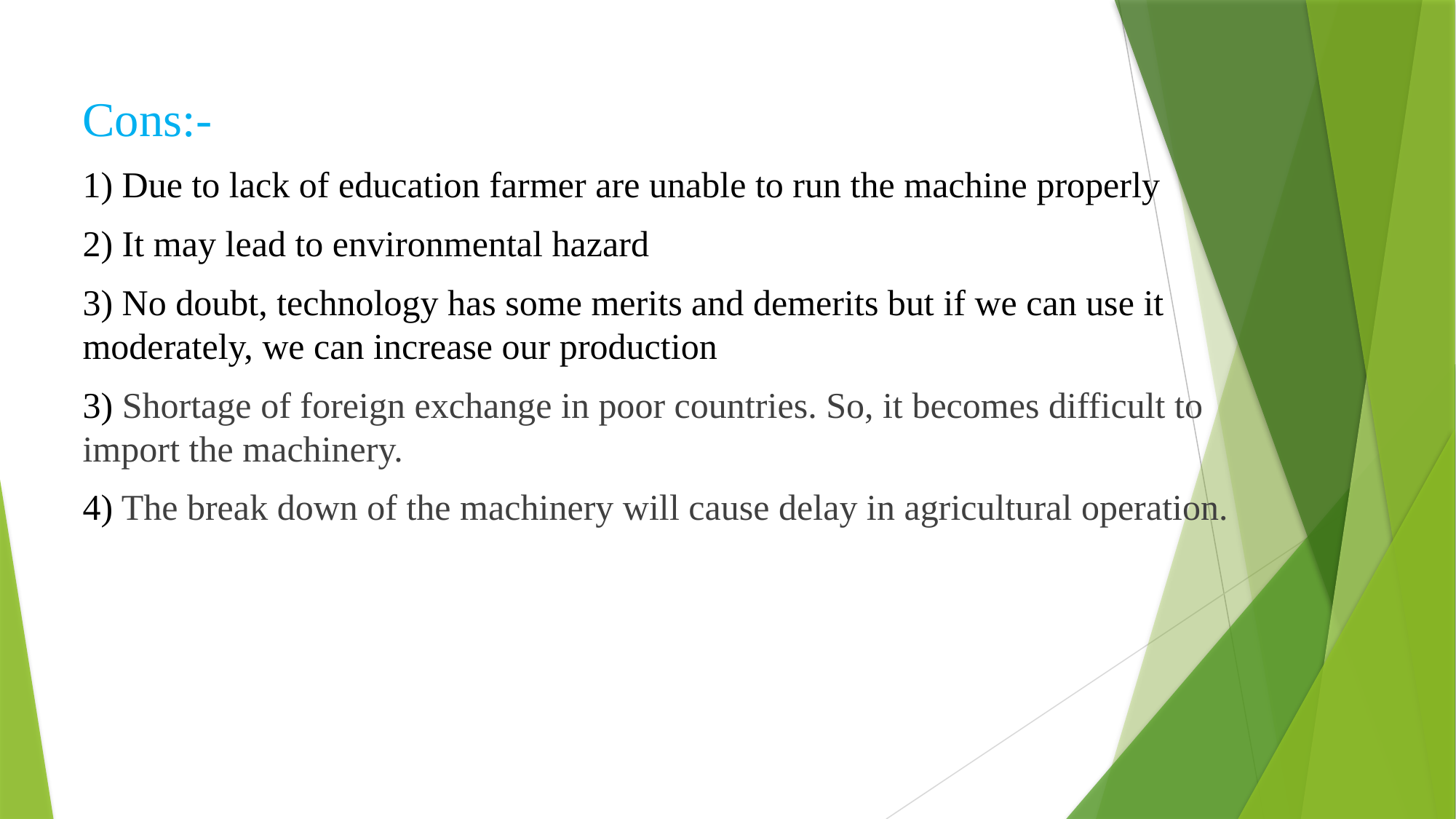

Cons:-
1) Due to lack of education farmer are unable to run the machine properly
2) It may lead to environmental hazard
3) No doubt, technology has some merits and demerits but if we can use it moderately, we can increase our production
3) Shortage of foreign exchange in poor countries. So, it becomes difficult to import the machinery.
4) The break down of the machinery will cause delay in agricultural operation.